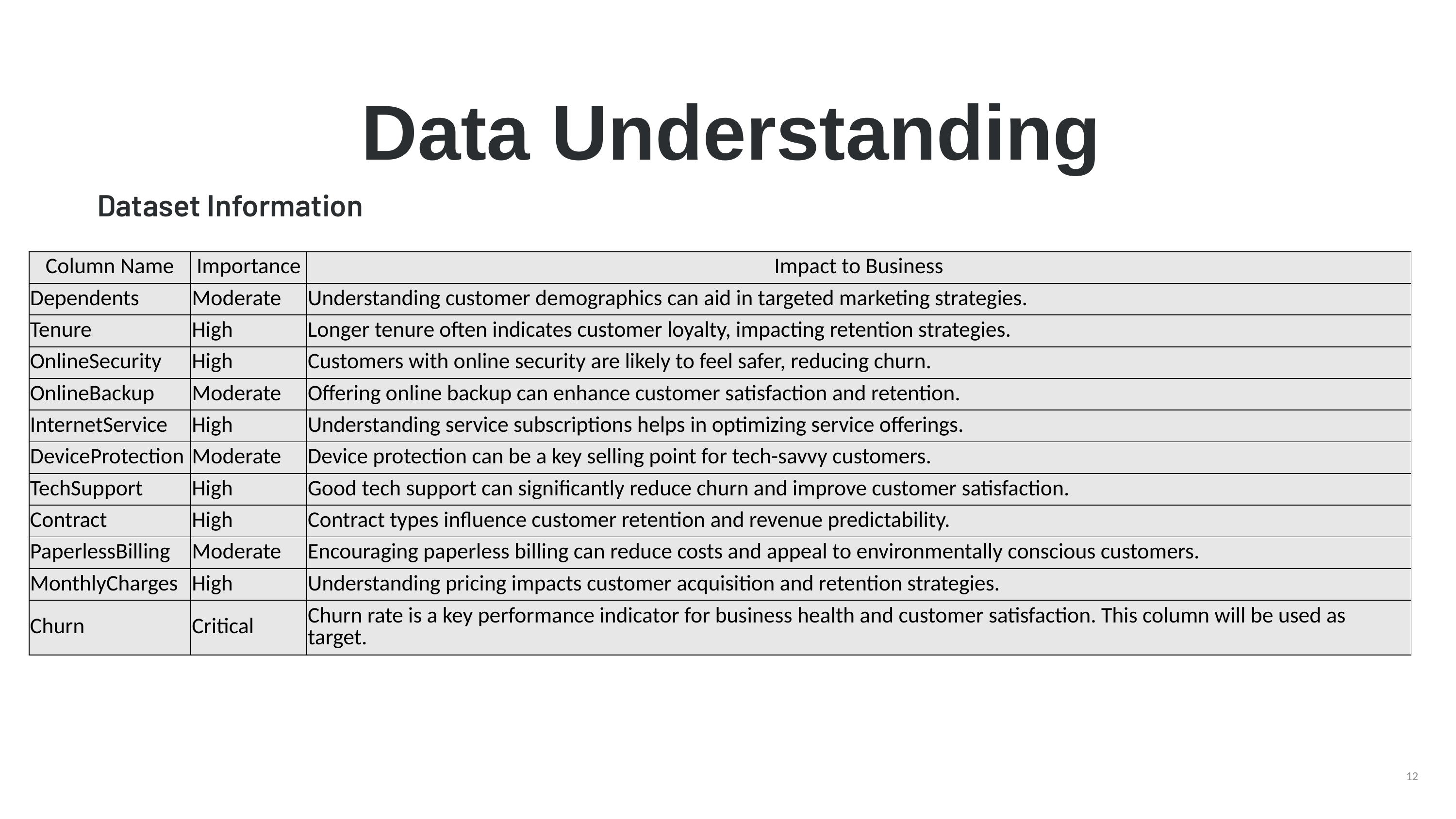

Data Understanding
| Dataset Information |
| --- |
| Column Name | Importance | Impact to Business |
| --- | --- | --- |
| Dependents | Moderate | Understanding customer demographics can aid in targeted marketing strategies. |
| Tenure | High | Longer tenure often indicates customer loyalty, impacting retention strategies. |
| OnlineSecurity | High | Customers with online security are likely to feel safer, reducing churn. |
| OnlineBackup | Moderate | Offering online backup can enhance customer satisfaction and retention. |
| InternetService | High | Understanding service subscriptions helps in optimizing service offerings. |
| DeviceProtection | Moderate | Device protection can be a key selling point for tech-savvy customers. |
| TechSupport | High | Good tech support can significantly reduce churn and improve customer satisfaction. |
| Contract | High | Contract types influence customer retention and revenue predictability. |
| PaperlessBilling | Moderate | Encouraging paperless billing can reduce costs and appeal to environmentally conscious customers. |
| MonthlyCharges | High | Understanding pricing impacts customer acquisition and retention strategies. |
| Churn | Critical | Churn rate is a key performance indicator for business health and customer satisfaction. This column will be used as target. |
12